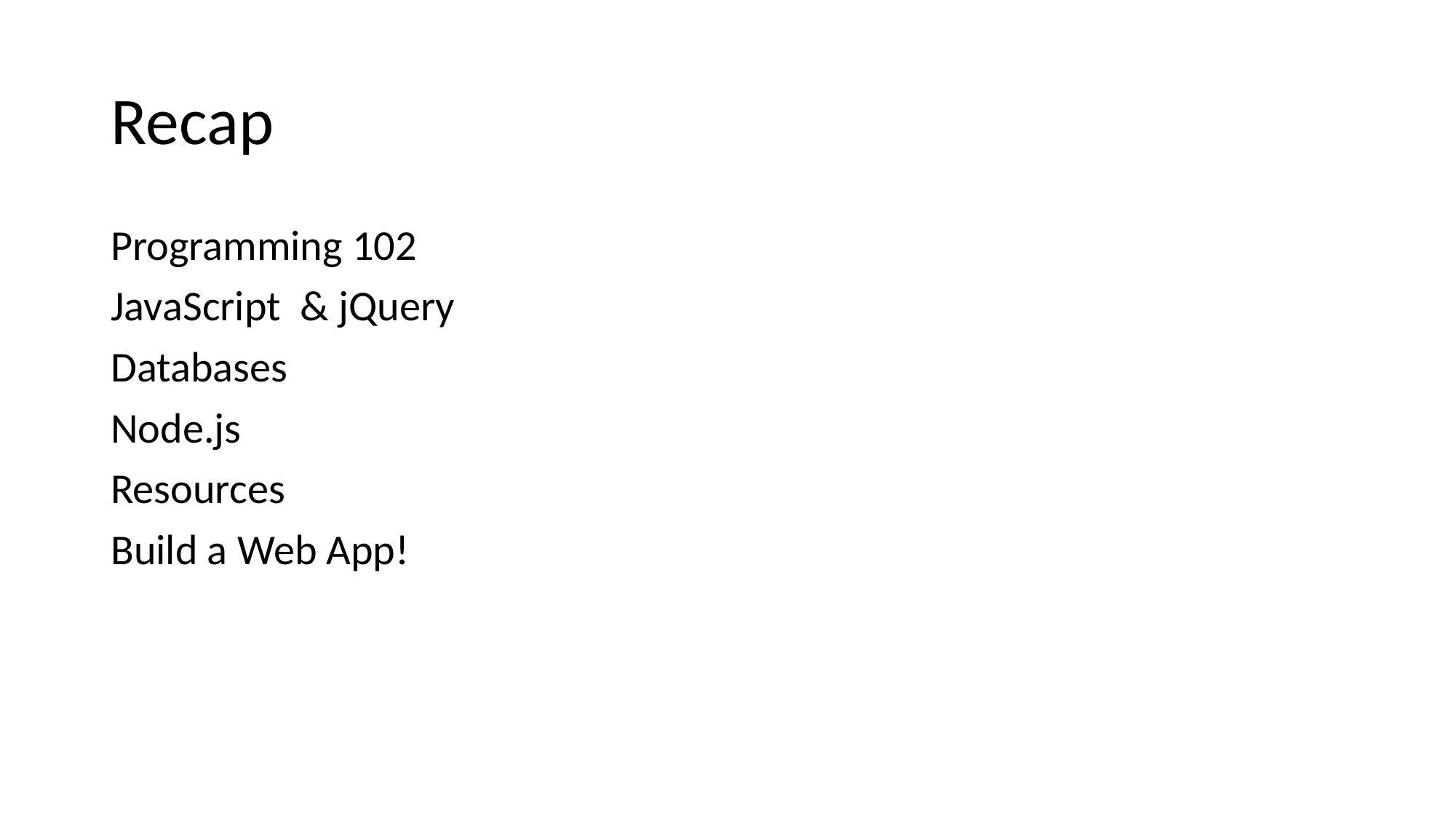

# Recap
Programming 102
JavaScript  & jQuery
Databases
Node.js
Resources
Build a Web App!